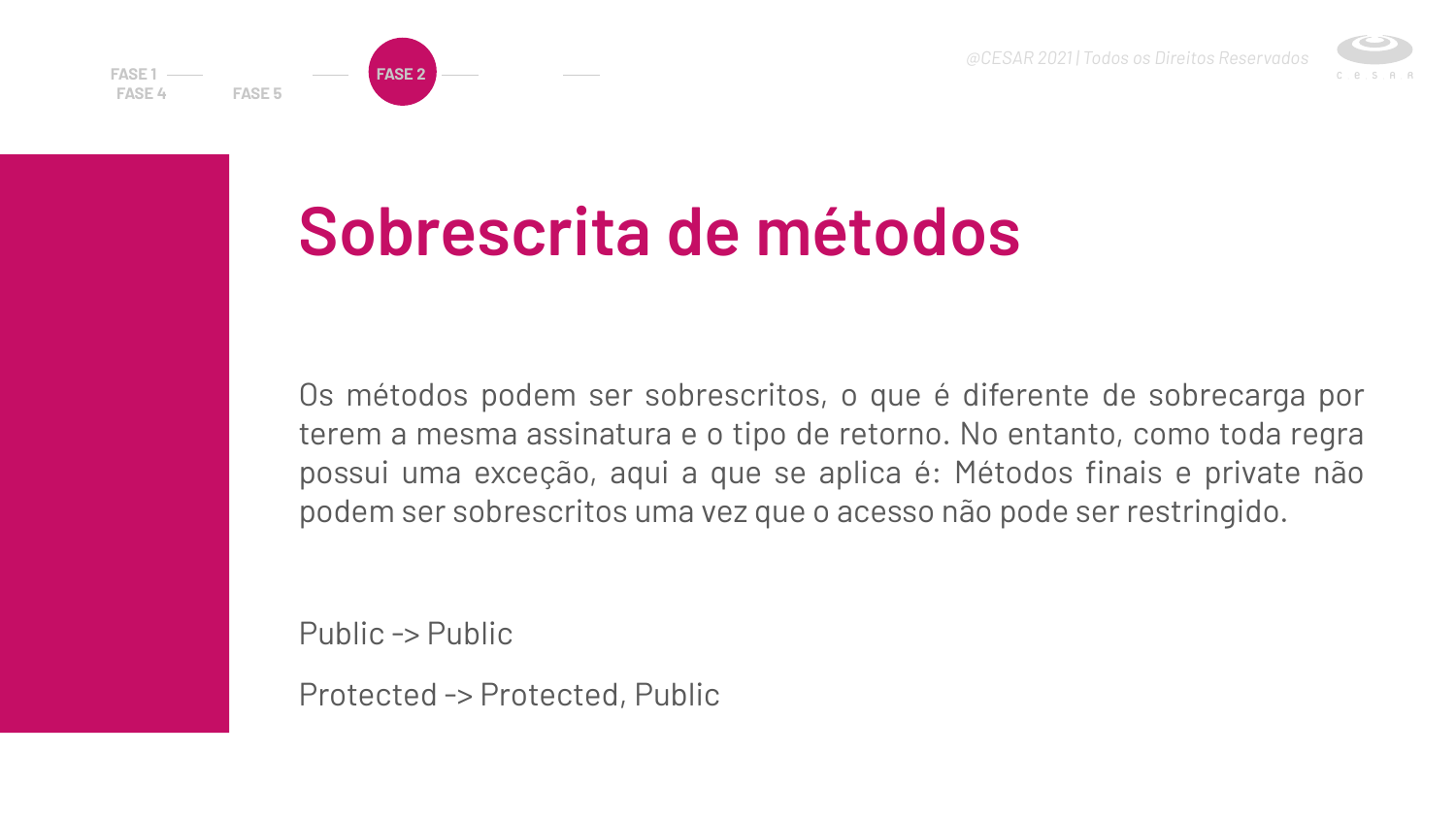

@CESAR 2021 | Todos os Direitos Reservados

        FASE 1		FASE 2 		FASE 3                       FASE 4                     FASE 5

Sobrescrita de métodos
Os métodos podem ser sobrescritos, o que é diferente de sobrecarga por terem a mesma assinatura e o tipo de retorno. No entanto, como toda regra possui uma exceção, aqui a que se aplica é: Métodos finais e private não podem ser sobrescritos uma vez que o acesso não pode ser restringido.

Public -> Public
Protected -> Protected, Public